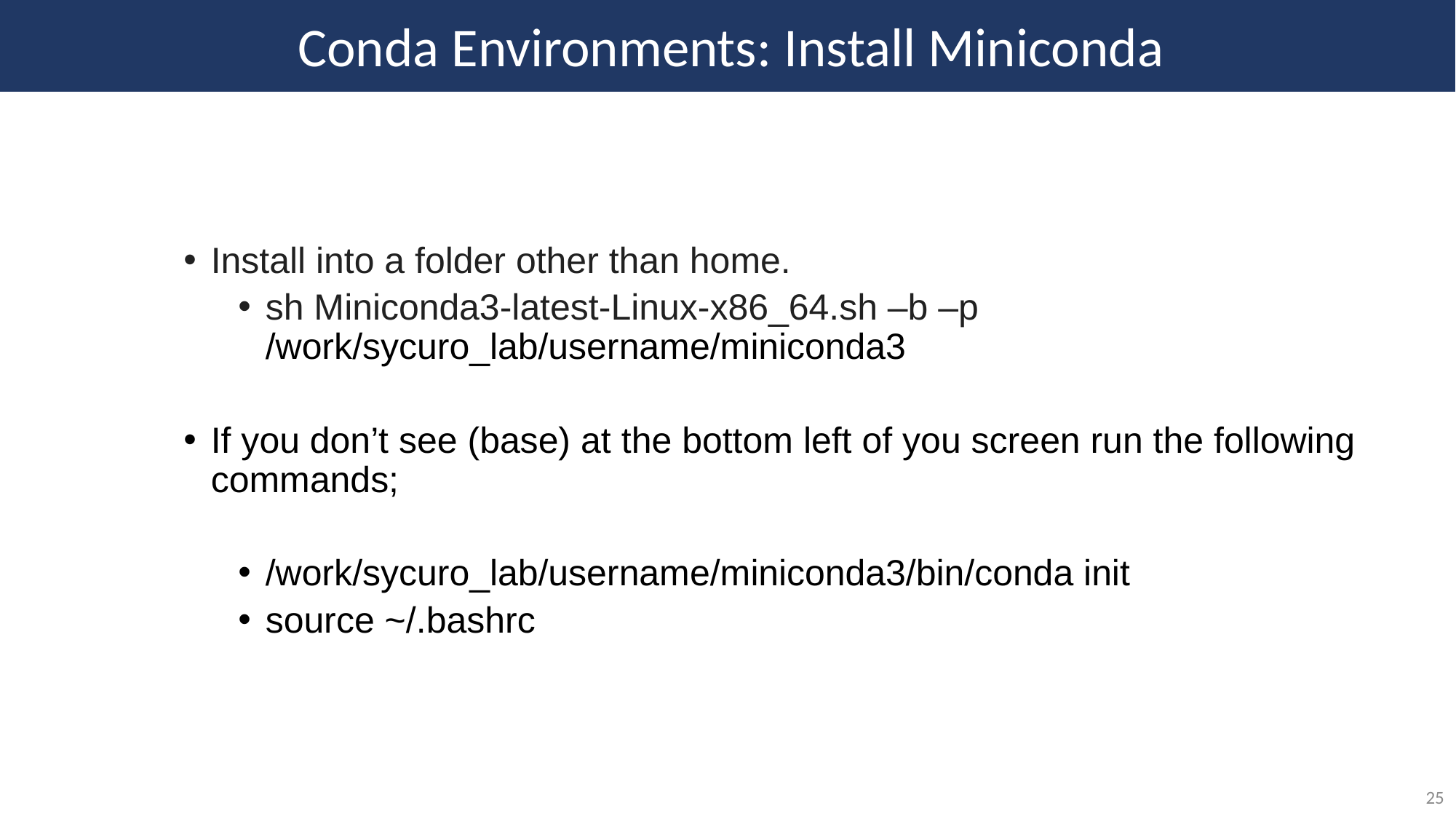

Conda Environments: Install Miniconda

Install into a folder other than home.
sh Miniconda3-latest-Linux-x86_64.sh –b –p /work/sycuro_lab/username/miniconda3

If you don’t see (base) at the bottom left of you screen run the following commands;

/work/sycuro_lab/username/miniconda3/bin/conda init
source ~/.bashrc

25